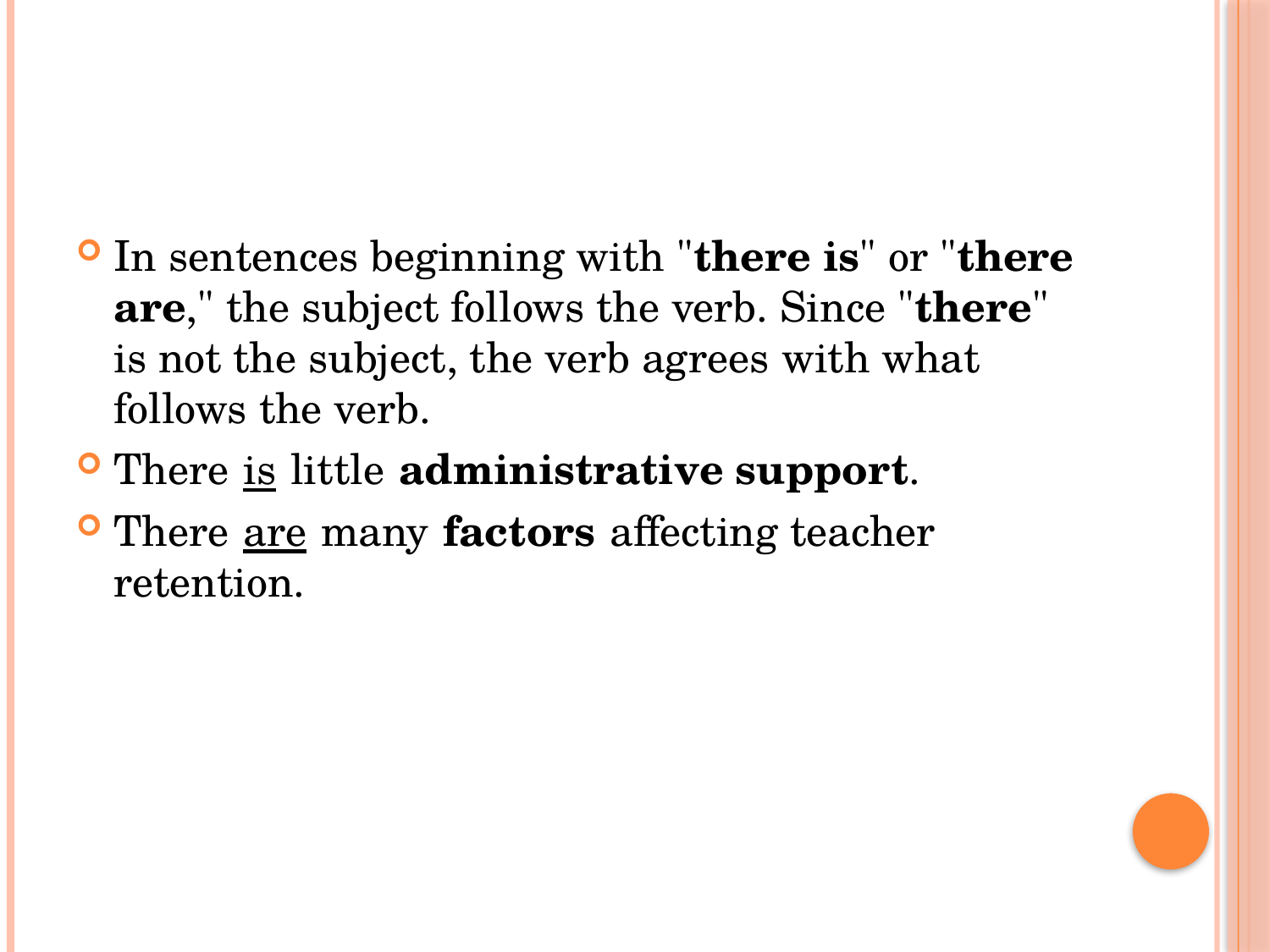

#
In sentences beginning with "there is" or "there are," the subject follows the verb. Since "there" is not the subject, the verb agrees with what follows the verb.
There is little administrative support.
There are many factors affecting teacher retention.